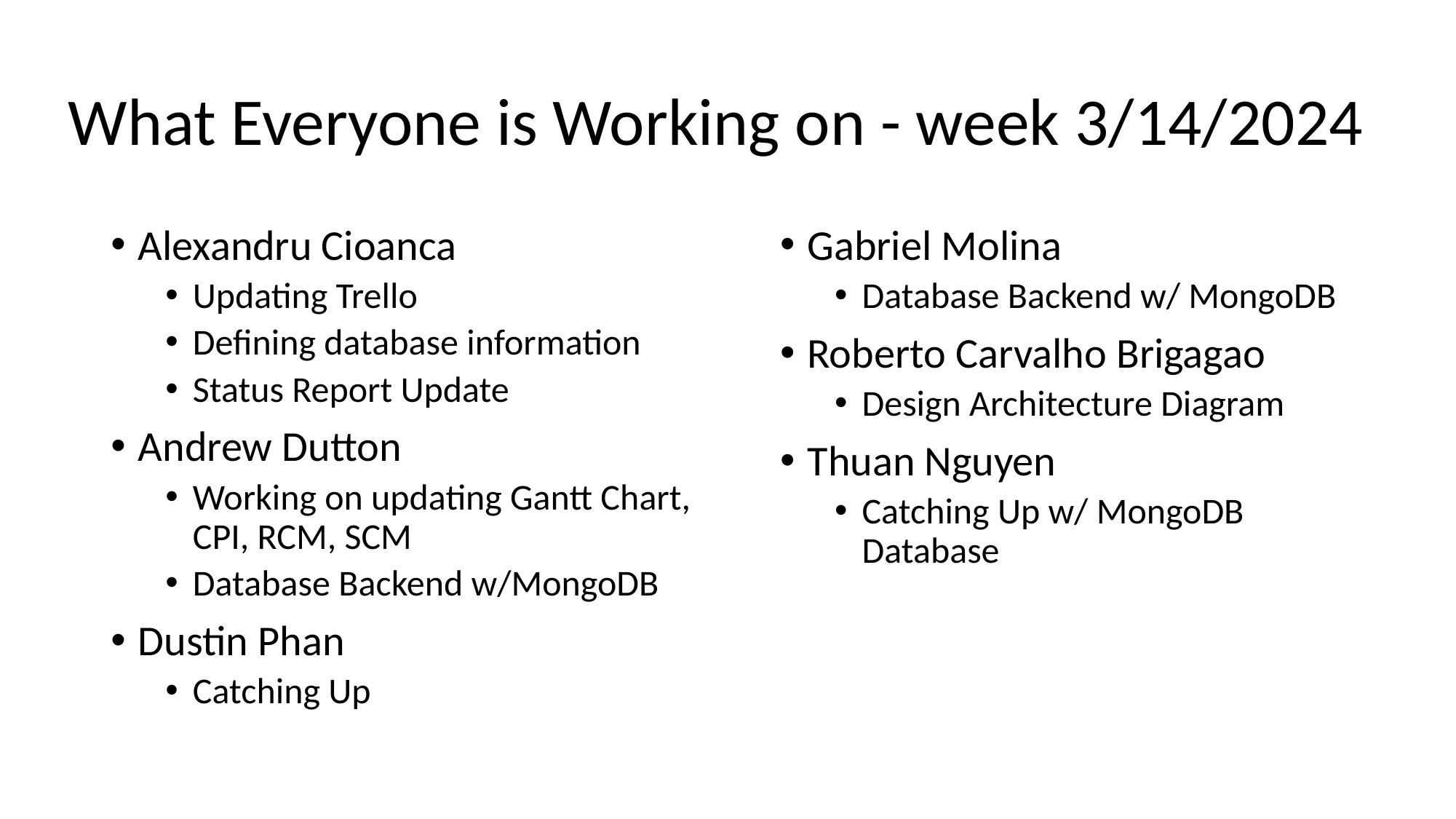

# What Everyone is Working on - week 3/14/2024
Alexandru Cioanca
Updating Trello
Defining database information
Status Report Update
Andrew Dutton
Working on updating Gantt Chart, CPI, RCM, SCM
Database Backend w/MongoDB
Dustin Phan​
Catching Up

Gabriel Molina​
Database Backend w/ MongoDB
Roberto Carvalho Brigagao
Design Architecture Diagram
Thuan Nguyen
Catching Up w/ MongoDB Database